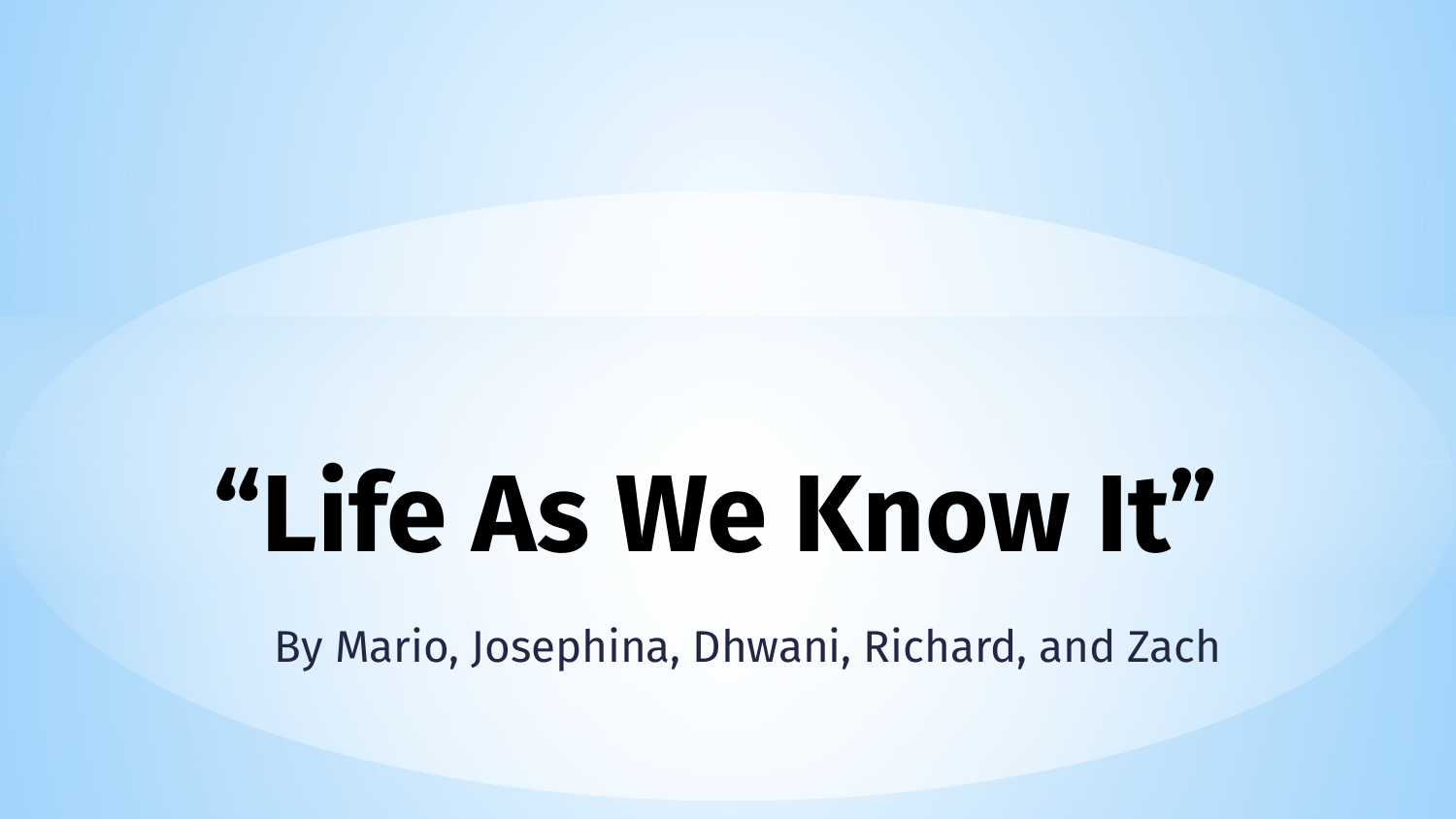

# “Life As We Know It”
By Mario, Josephina, Dhwani, Richard, and Zach